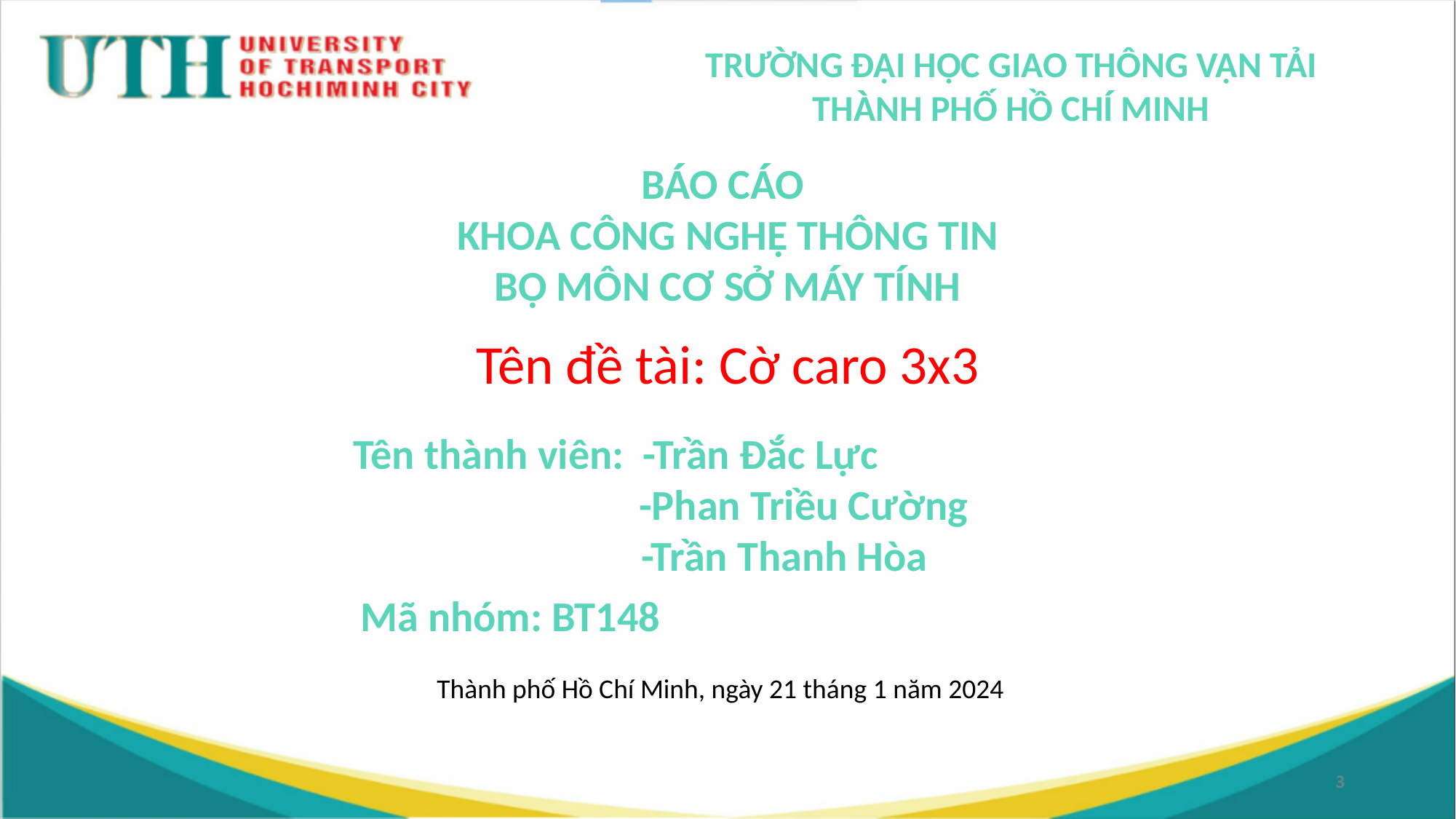

TRƯỜNG ĐẠI HỌC GIAO THÔNG VẬN TẢI
THÀNH PHỐ HỒ CHÍ MINH
BÁO CÁO
KHOA CÔNG NGHỆ THÔNG TIN
BỘ MÔN CƠ SỞ MÁY TÍNH

Tên đề tài: Cờ caro 3x3
Tên thành viên:  -Trần Đắc Lực
                                       -Phan Triều Cường
                                   -Trần Thanh Hòa
Mã nhóm: BT148
Thành phố Hồ Chí Minh, ngày 21 tháng 1 năm 2024